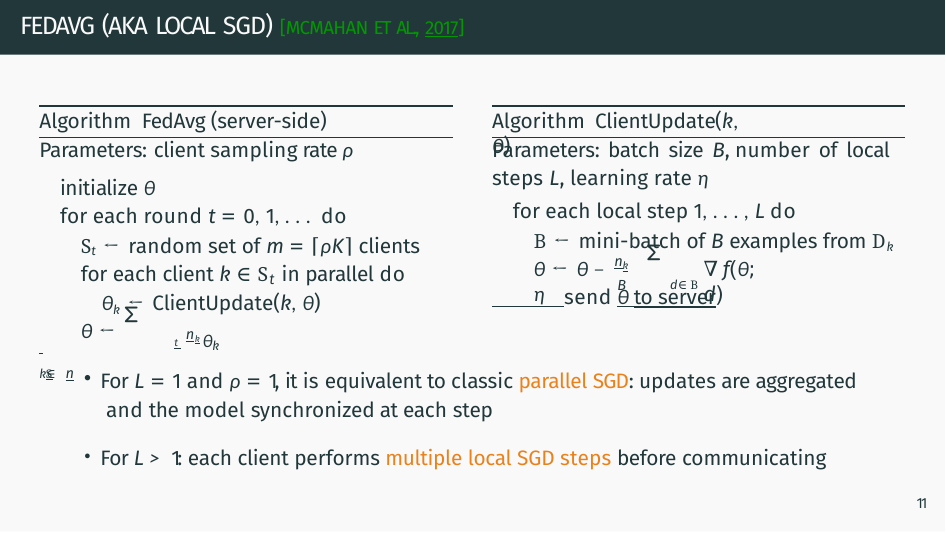

# FEDAVG (AKA LOCAL SGD) [MCMAHAN ET AL., 2017]
Algorithm FedAvg (server-side)
Algorithm  ClientUpdate(k, θ)

Parameters: client sampling rate ρ
initialize θ
for each round t = 0, 1, . . .  do
St ← random set of m = ⌈ρK⌉ clients
Parameters: batch size B, number of local  steps L, learning rate η
for each local step 1, . . . , L do

B ← mini-batch of B examples from Dk
Σ
n
θ ← θ −	η
∇f(θ; d)
k
for each client k ∈ S in parallel do
B	d∈B
t
              send θ to server
θk  ← ClientUpdate(k, θ)
Σ
nk θk
θ ←
 		k∈S     n
t
For L = 1 and ρ = 1, it is equivalent to classic parallel SGD: updates are aggregated  and the model synchronized at each step

For L > 1: each client performs multiple local SGD steps before communicating
11